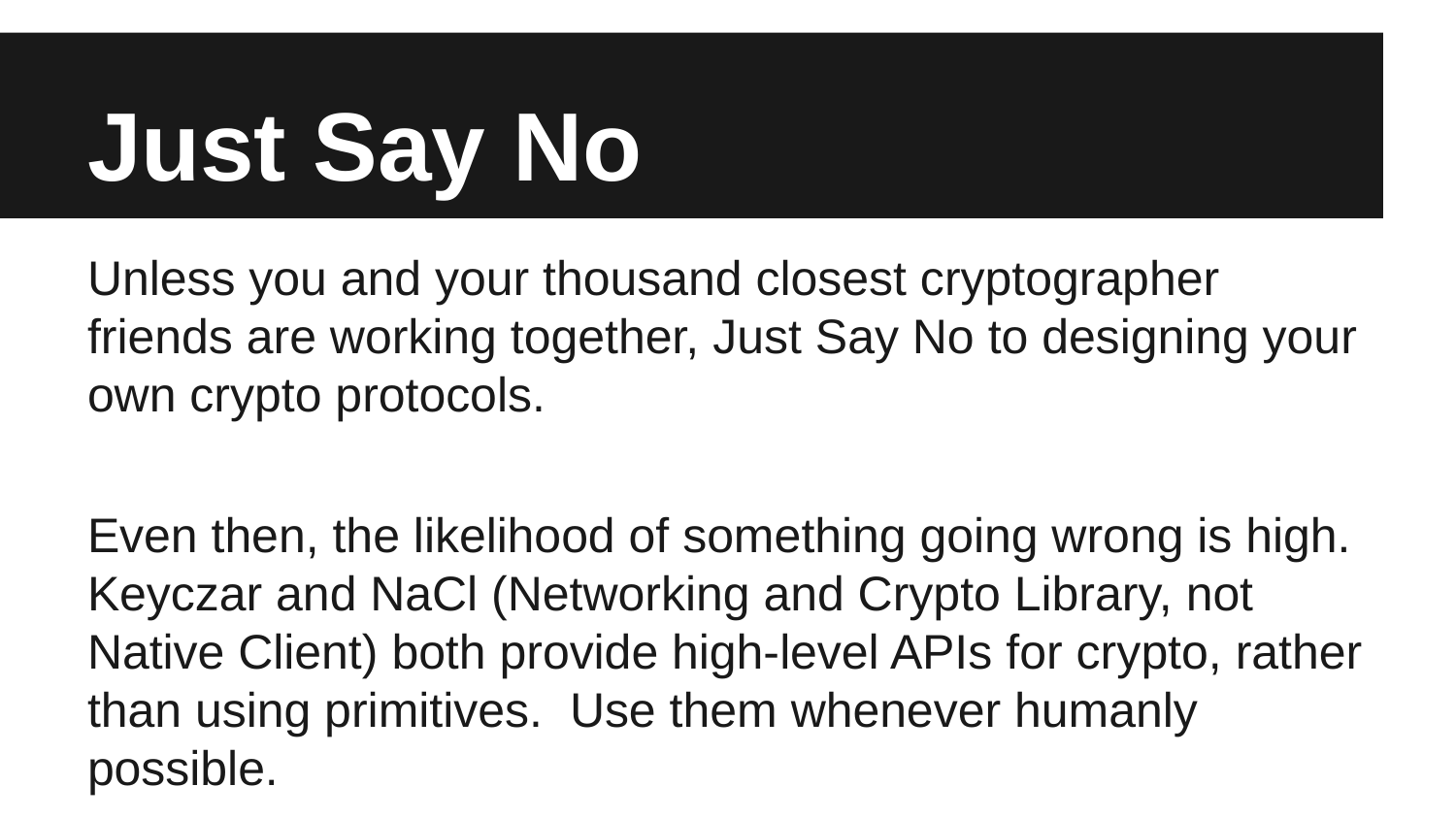

# Just Say No
Unless you and your thousand closest cryptographer friends are working together, Just Say No to designing your own crypto protocols.

Even then, the likelihood of something going wrong is high.  Keyczar and NaCl (Networking and Crypto Library, not Native Client) both provide high-level APIs for crypto, rather than using primitives.  Use them whenever humanly possible.